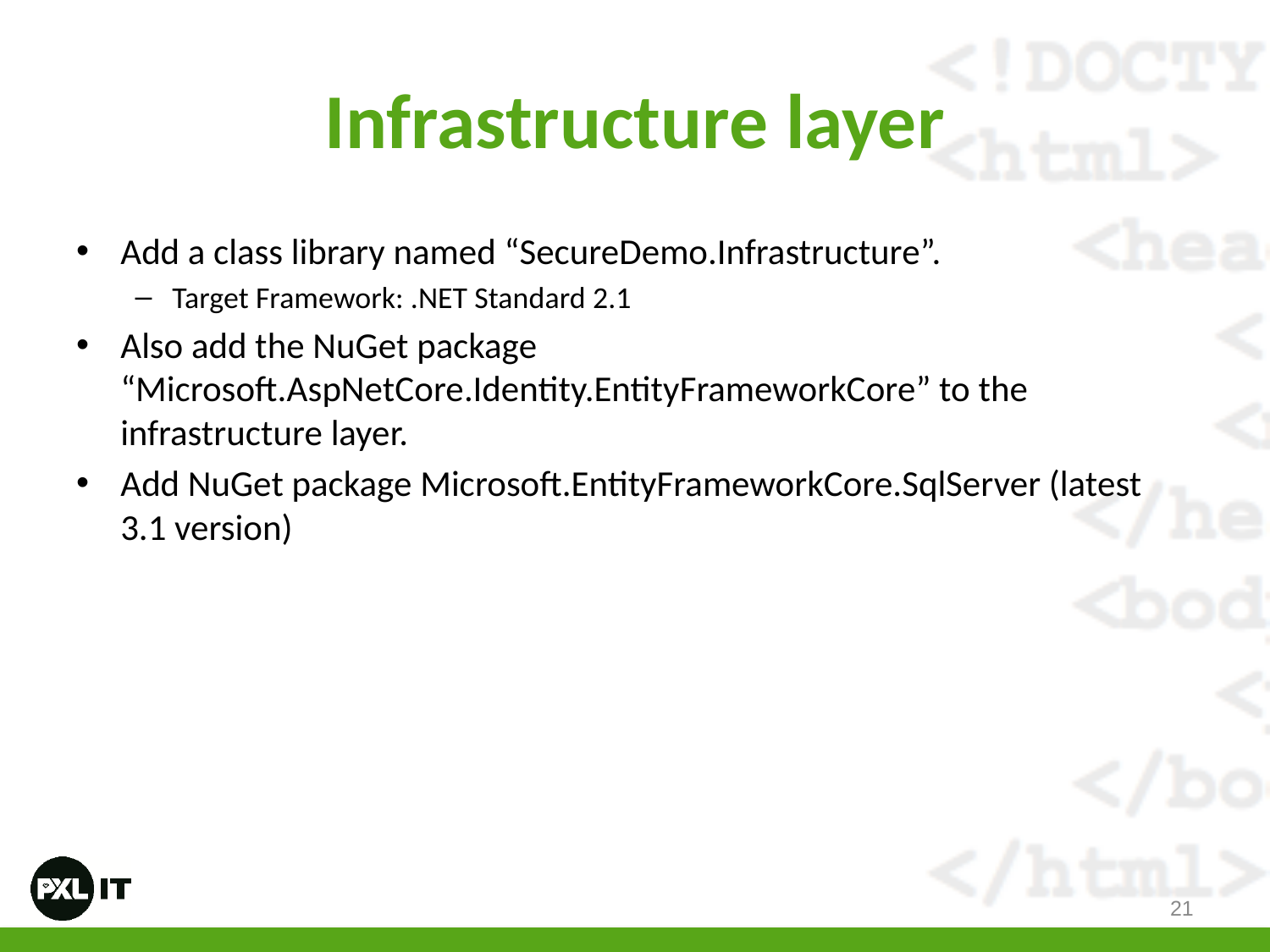

# Infrastructure layer
Add a class library named “SecureDemo.Infrastructure”.
Target Framework: .NET Standard 2.1
Also add the NuGet package “Microsoft.AspNetCore.Identity.EntityFrameworkCore” to the infrastructure layer.
Add NuGet package Microsoft.EntityFrameworkCore.SqlServer (latest 3.1 version)

21